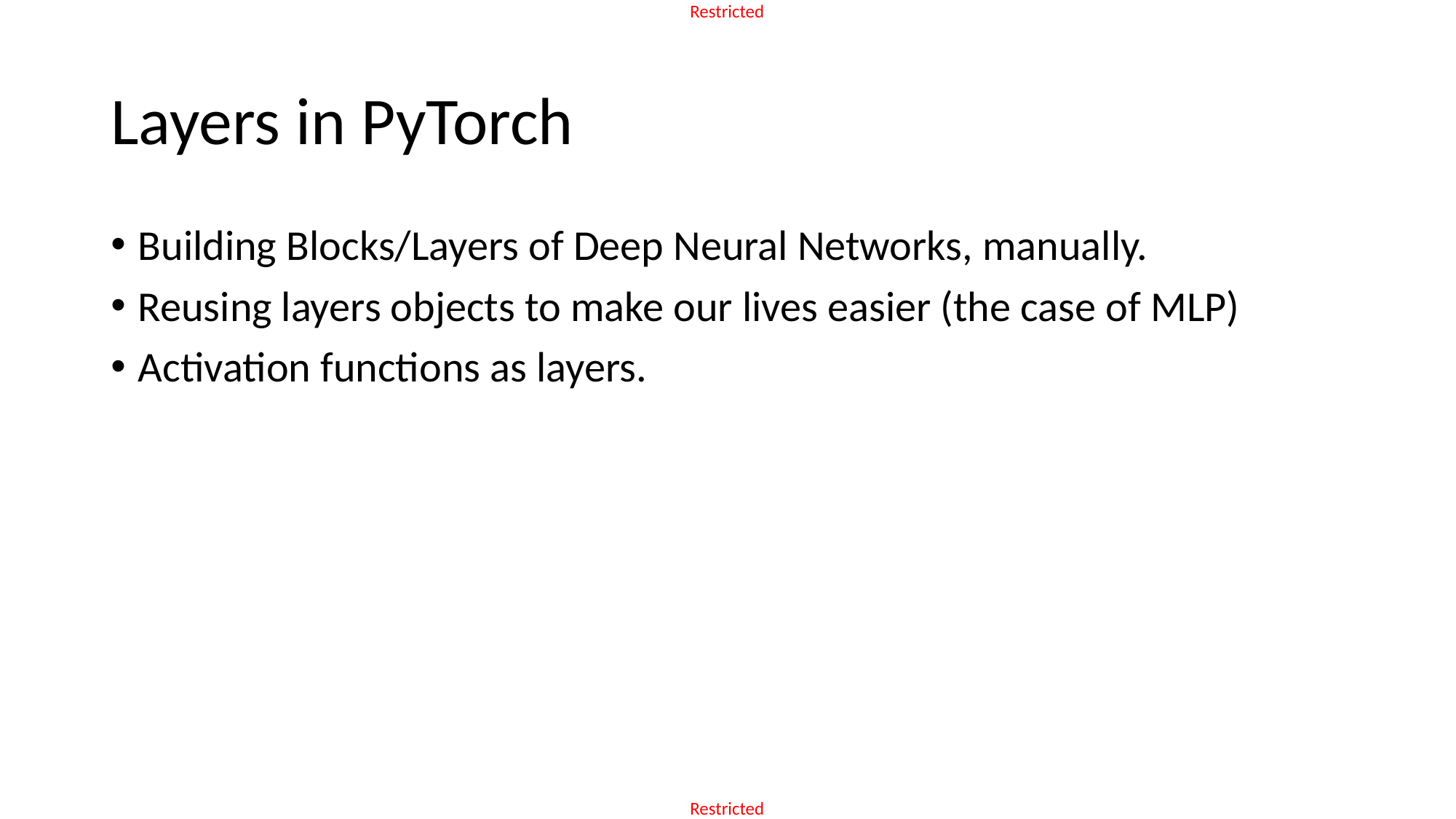

# Layers in PyTorch
Building Blocks/Layers of Deep Neural Networks, manually.
Reusing layers objects to make our lives easier (the case of MLP)
Activation functions as layers.